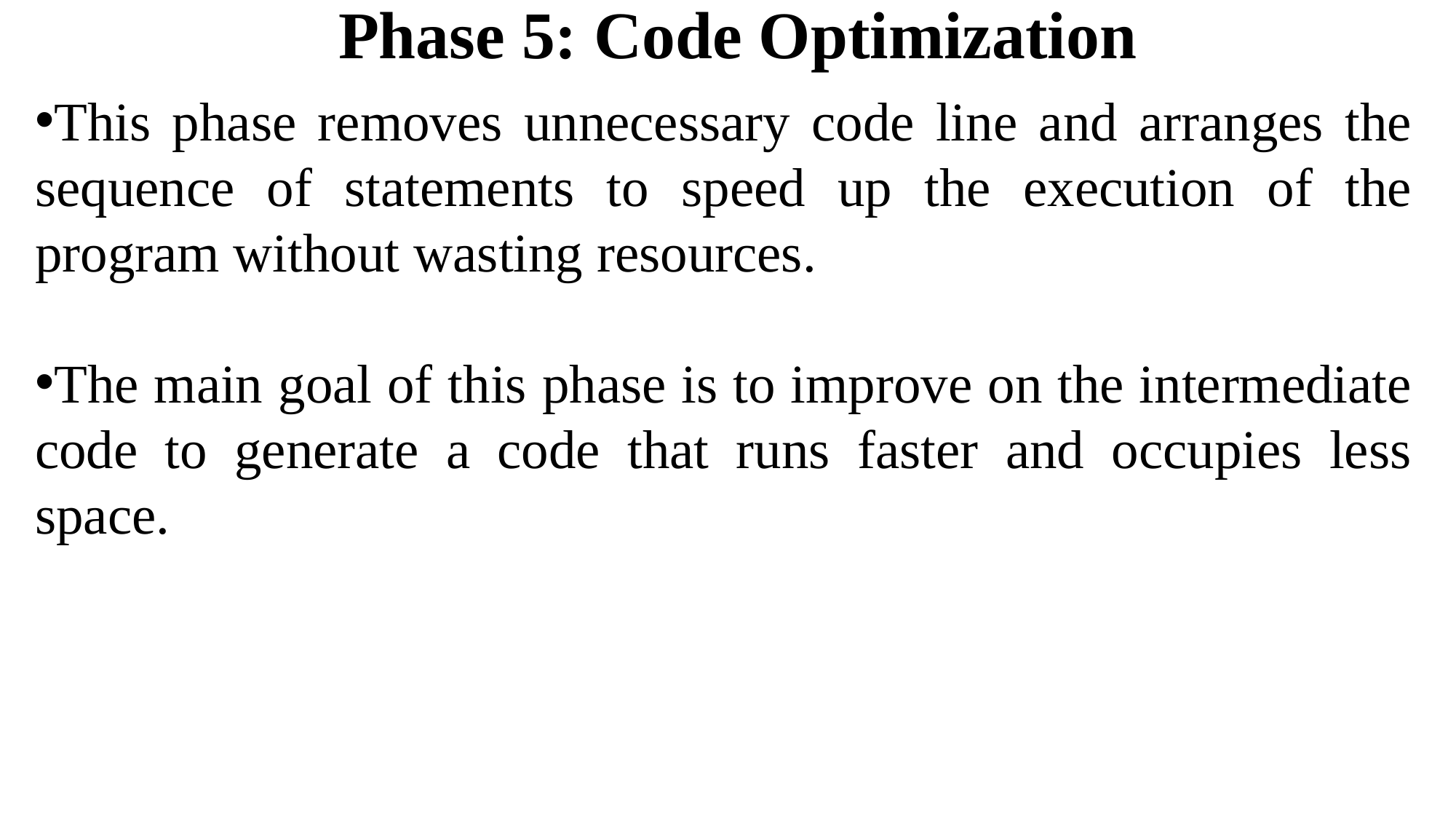

Phase 5: Code Optimization
This phase removes unnecessary code line and arranges the sequence of statements to speed up the execution of the program without wasting resources.

The main goal of this phase is to improve on the intermediate code to generate a code that runs faster and occupies less space.